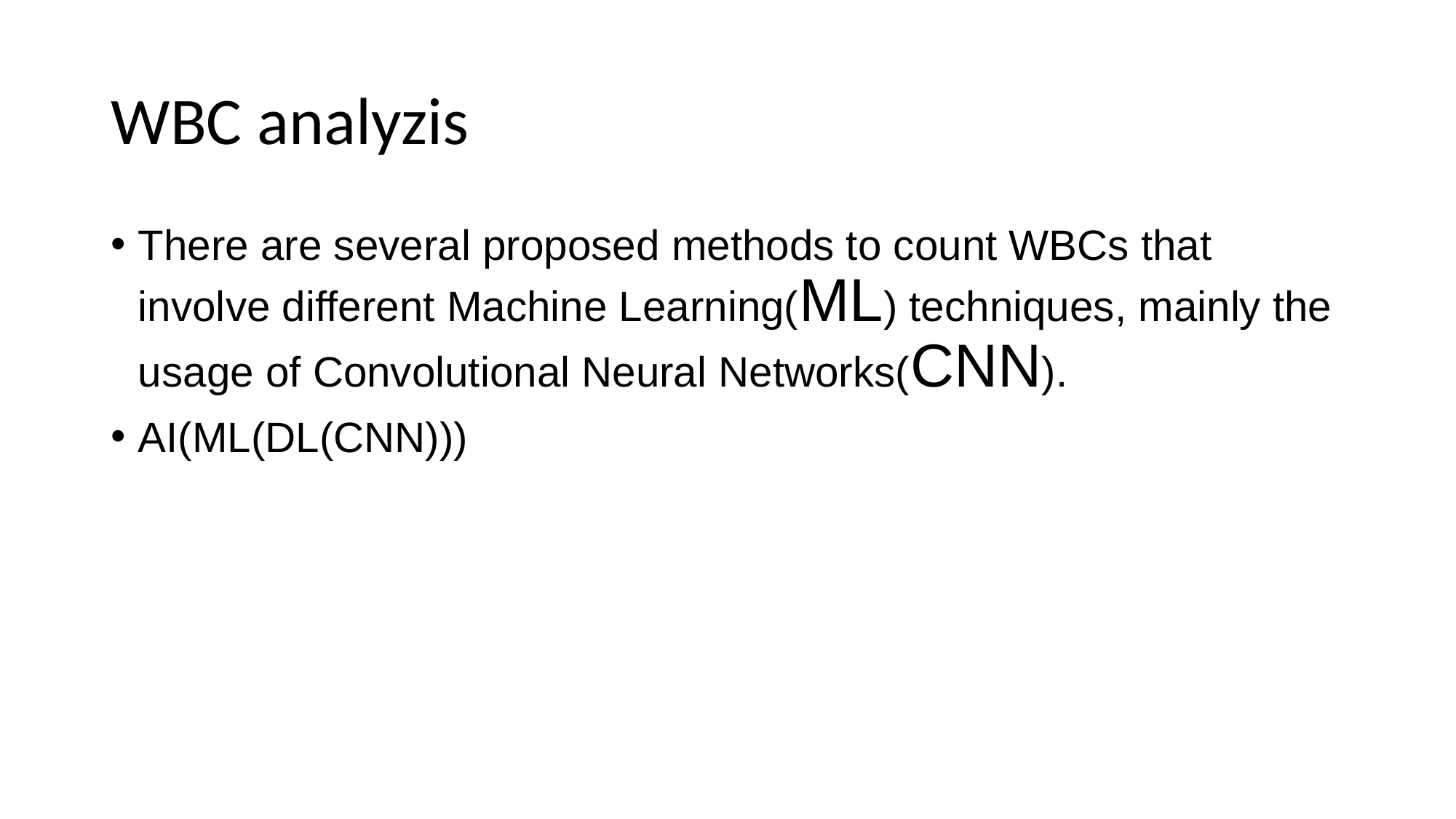

# WBC analyzis
There are several proposed methods to count WBCs that involve different Machine Learning(ML) techniques, mainly the usage of Convolutional Neural Networks(CNN).
AI(ML(DL(CNN)))